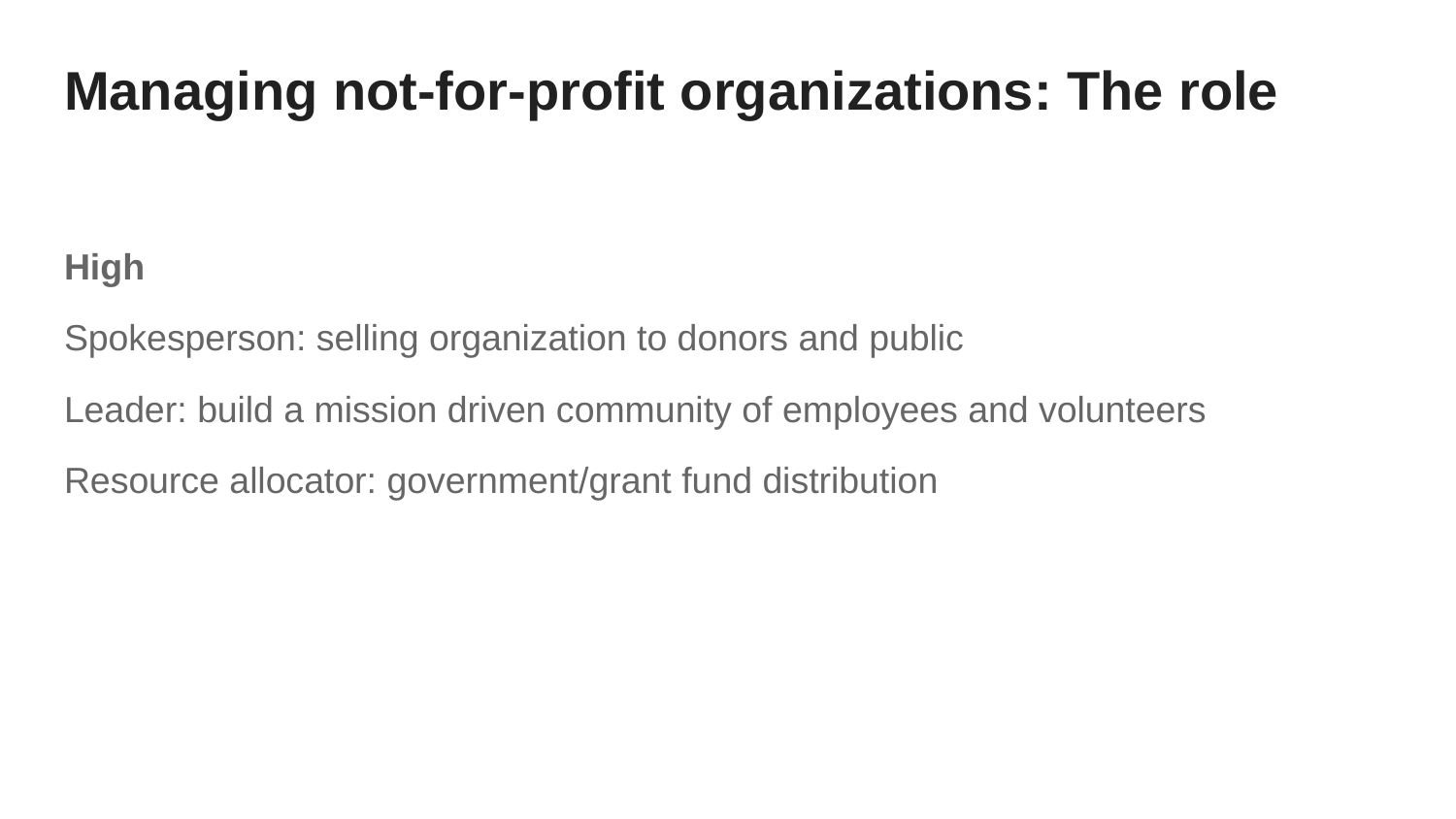

# Managing not-for-profit organizations: The role

High
Spokesperson: selling organization to donors and public
Leader: build a mission driven community of employees and volunteers
Resource allocator: government/grant fund distribution